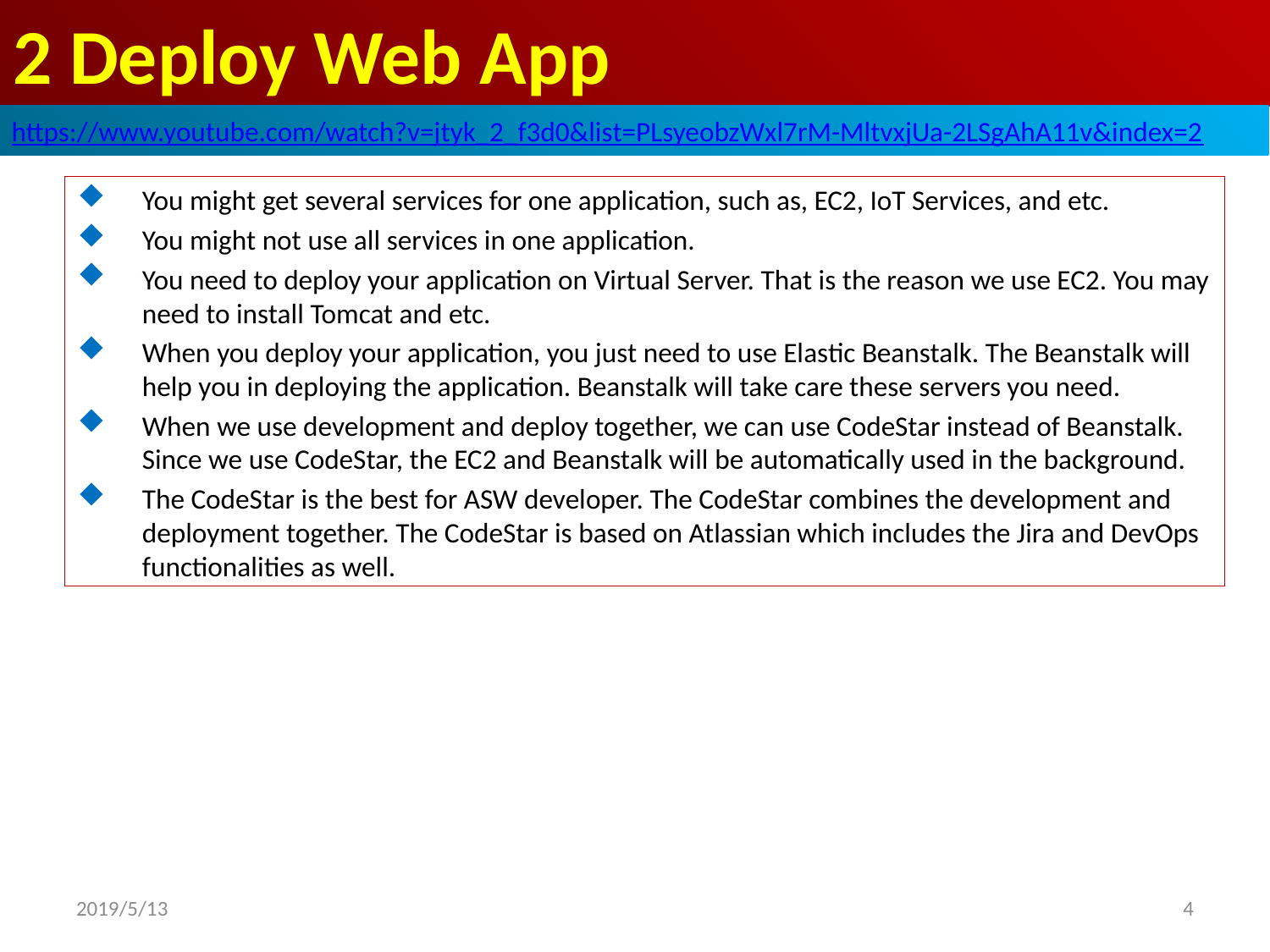

# 2 Deploy Web App
https://www.youtube.com/watch?v=jtyk_2_f3d0&list=PLsyeobzWxl7rM-MltvxjUa-2LSgAhA11v&index=2
You might get several services for one application, such as, EC2, IoT Services, and etc.
You might not use all services in one application.
You need to deploy your application on Virtual Server. That is the reason we use EC2. You may need to install Tomcat and etc.
When you deploy your application, you just need to use Elastic Beanstalk. The Beanstalk will help you in deploying the application. Beanstalk will take care these servers you need.
When we use development and deploy together, we can use CodeStar instead of Beanstalk. Since we use CodeStar, the EC2 and Beanstalk will be automatically used in the background.
The CodeStar is the best for ASW developer. The CodeStar combines the development and deployment together. The CodeStar is based on Atlassian which includes the Jira and DevOps functionalities as well.
4
2019/5/13